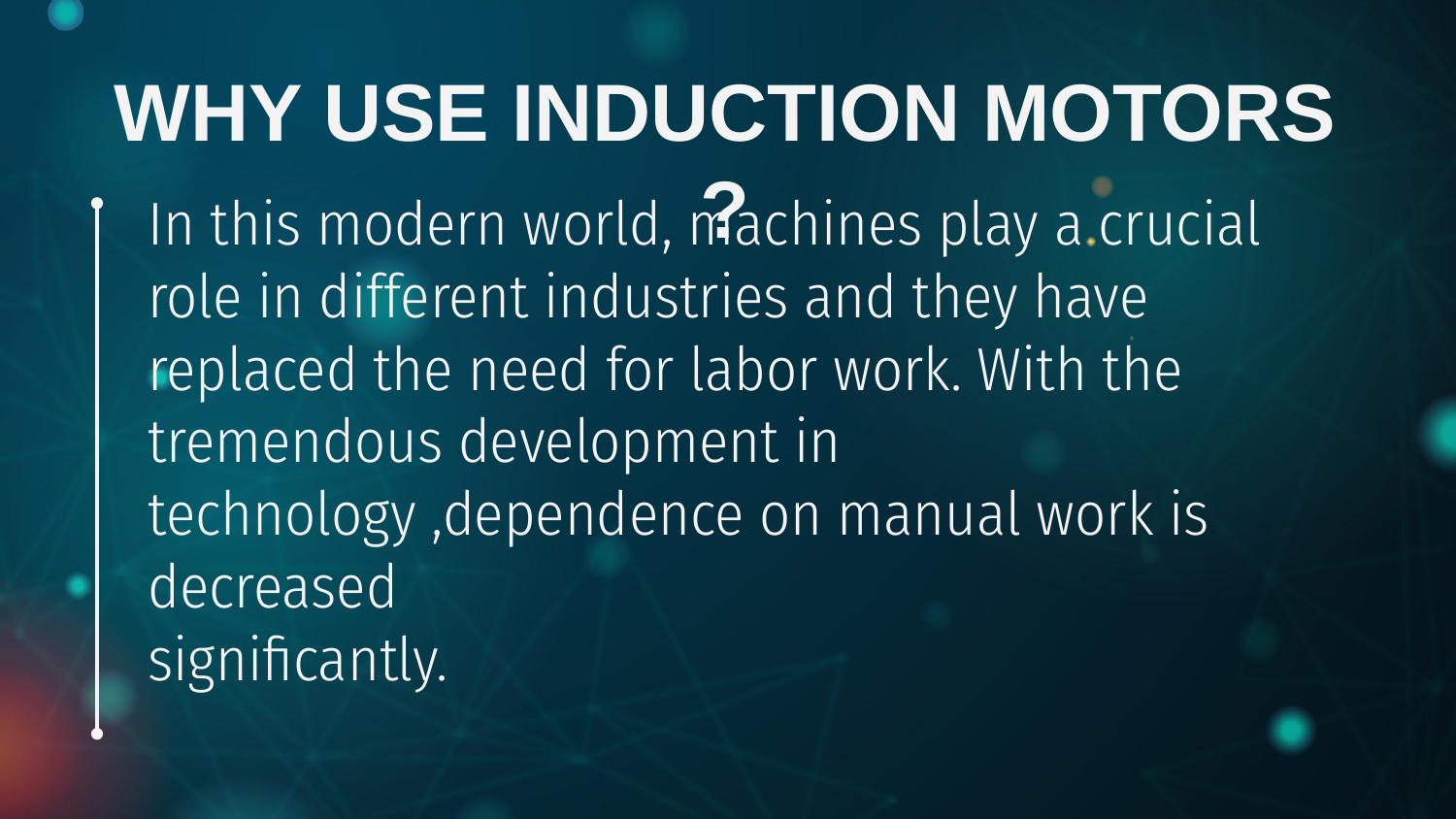

# WHY USE INDUCTION MOTORS ?
In this modern world, machines play a crucial role in different industries and they have replaced the need for labor work. With the tremendous development in technology ,dependence on manual work is decreased
significantly.